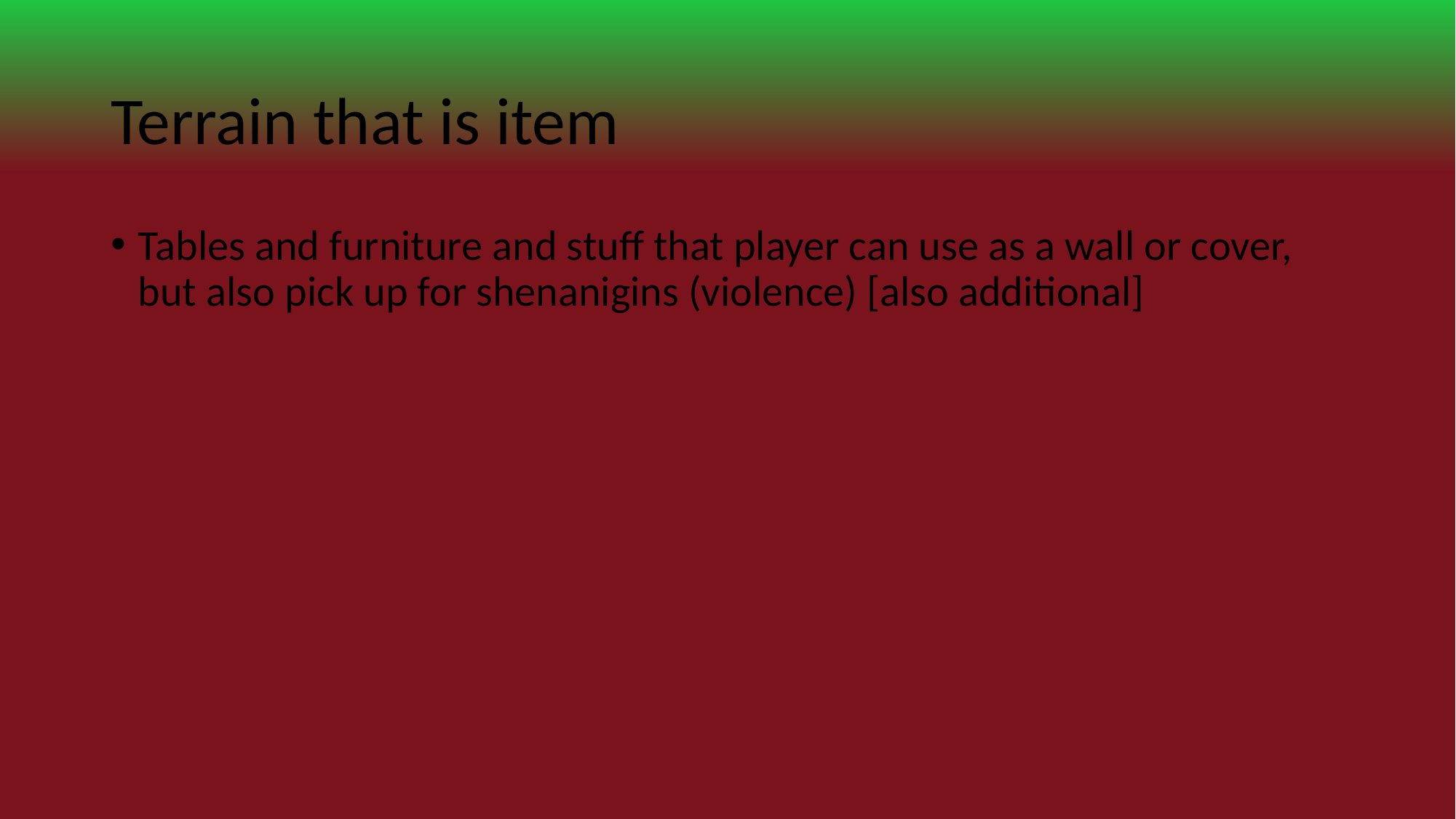

# Terrain that is item
Tables and furniture and stuff that player can use as a wall or cover, but also pick up for shenanigins (violence) [also additional]